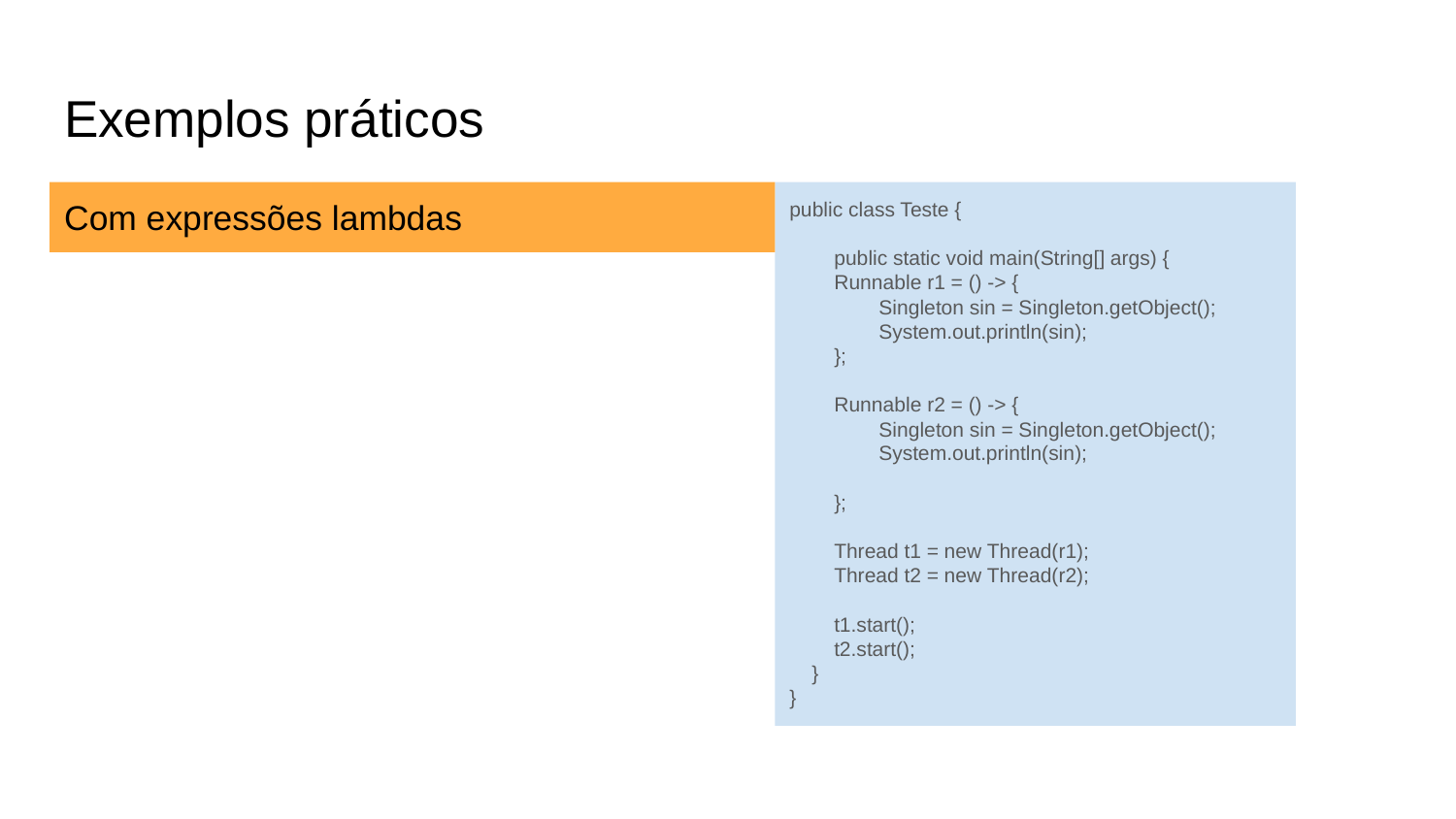

# Exemplos práticos

Com expressões lambdas
public class Teste {

        public static void main(String[] args) {
        Runnable r1 = () -> {
                Singleton sin = Singleton.getObject();
                System.out.println(sin);
        };

        Runnable r2 = () -> {
                Singleton sin = Singleton.getObject();
                System.out.println(sin);

        };

        Thread t1 = new Thread(r1);
        Thread t2 = new Thread(r2);

        t1.start();
        t2.start();
    }
}